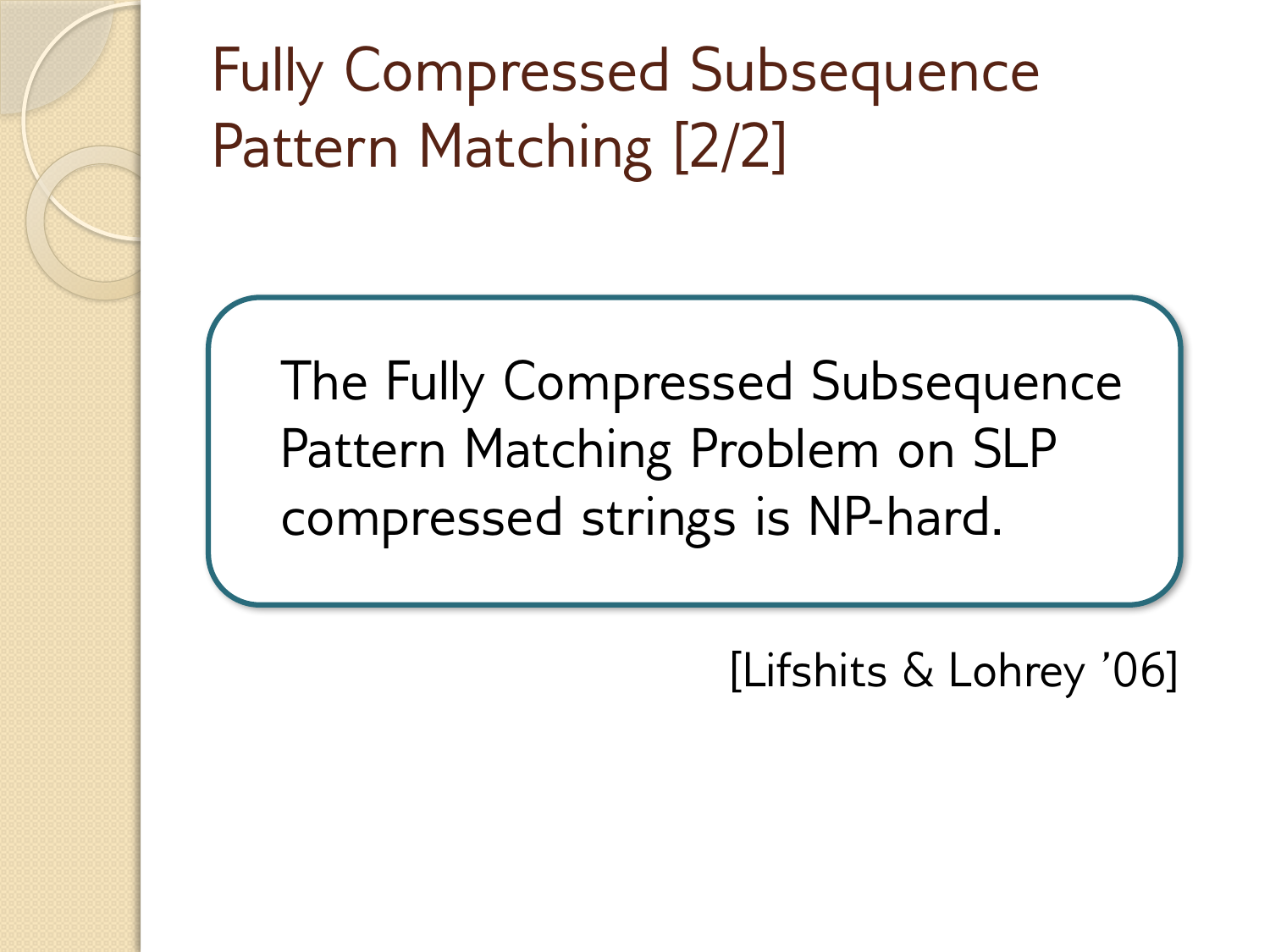

# Fully Compressed Subsequence Pattern Matching [2/2]

The Fully Compressed Subsequence Pattern Matching Problem on SLP compressed strings is NP-hard.
[Lifshits & Lohrey ’06]